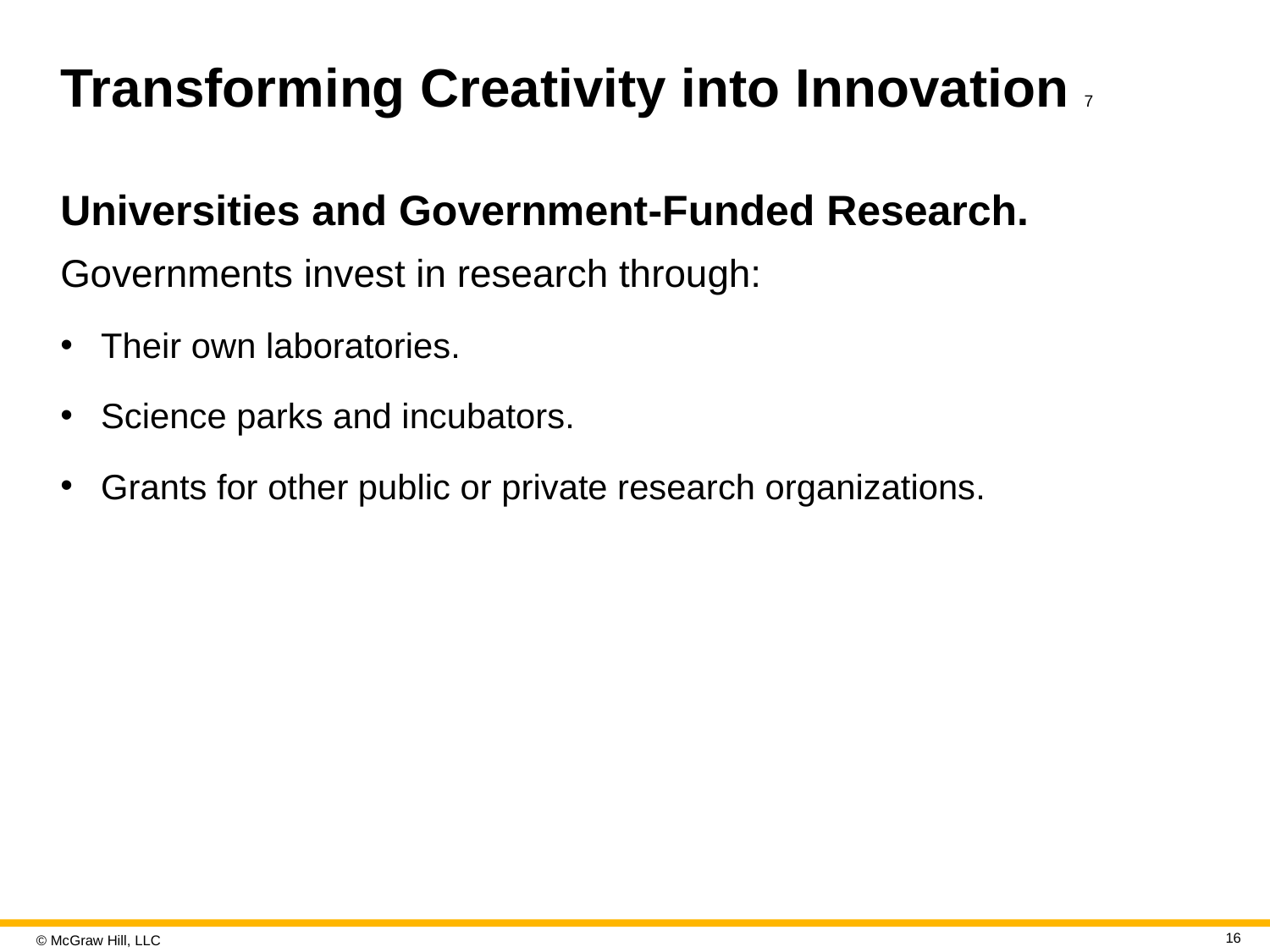

# Transforming Creativity into Innovation 7
Universities and Government-Funded Research.
Governments invest in research through:
Their own laboratories.
Science parks and incubators.
Grants for other public or private research organizations.
16